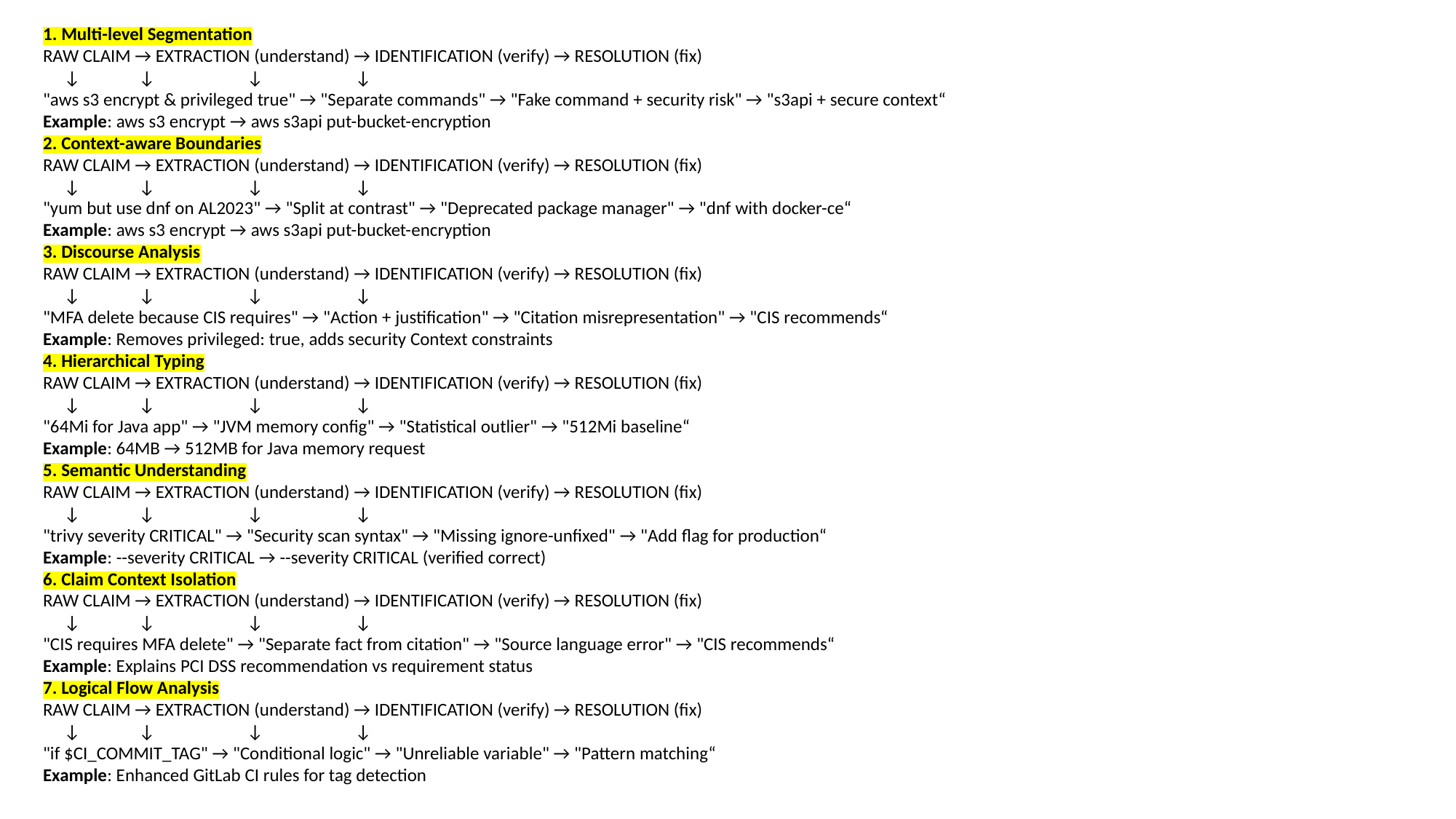

1. Multi-level Segmentation
RAW CLAIM → EXTRACTION (understand) → IDENTIFICATION (verify) → RESOLUTION (fix)
     ↓              ↓                      ↓                      ↓
"aws s3 encrypt & privileged true" → "Separate commands" → "Fake command + security risk" → "s3api + secure context“
Example: aws s3 encrypt → aws s3api put-bucket-encryption
2. Context-aware Boundaries
RAW CLAIM → EXTRACTION (understand) → IDENTIFICATION (verify) → RESOLUTION (fix)
     ↓              ↓                      ↓                      ↓
"yum but use dnf on AL2023" → "Split at contrast" → "Deprecated package manager" → "dnf with docker-ce“
Example: aws s3 encrypt → aws s3api put-bucket-encryption
3. Discourse Analysis
RAW CLAIM → EXTRACTION (understand) → IDENTIFICATION (verify) → RESOLUTION (fix)
     ↓              ↓                      ↓                      ↓
"MFA delete because CIS requires" → "Action + justification" → "Citation misrepresentation" → "CIS recommends“
Example: Removes privileged: true, adds security Context constraints
4. Hierarchical Typing
RAW CLAIM → EXTRACTION (understand) → IDENTIFICATION (verify) → RESOLUTION (fix)
     ↓              ↓                      ↓                      ↓
"64Mi for Java app" → "JVM memory config" → "Statistical outlier" → "512Mi baseline“
Example: 64MB → 512MB for Java memory request
5. Semantic Understanding
RAW CLAIM → EXTRACTION (understand) → IDENTIFICATION (verify) → RESOLUTION (fix)
     ↓              ↓                      ↓                      ↓
"trivy severity CRITICAL" → "Security scan syntax" → "Missing ignore-unfixed" → "Add flag for production“
Example: --severity CRITICAL → --severity CRITICAL (verified correct)
6. Claim Context Isolation
RAW CLAIM → EXTRACTION (understand) → IDENTIFICATION (verify) → RESOLUTION (fix)
     ↓              ↓                      ↓                      ↓
"CIS requires MFA delete" → "Separate fact from citation" → "Source language error" → "CIS recommends“
Example: Explains PCI DSS recommendation vs requirement status
7. Logical Flow Analysis
RAW CLAIM → EXTRACTION (understand) → IDENTIFICATION (verify) → RESOLUTION (fix)
     ↓              ↓                      ↓                      ↓
"if $CI_COMMIT_TAG" → "Conditional logic" → "Unreliable variable" → "Pattern matching“
Example: Enhanced GitLab CI rules for tag detection